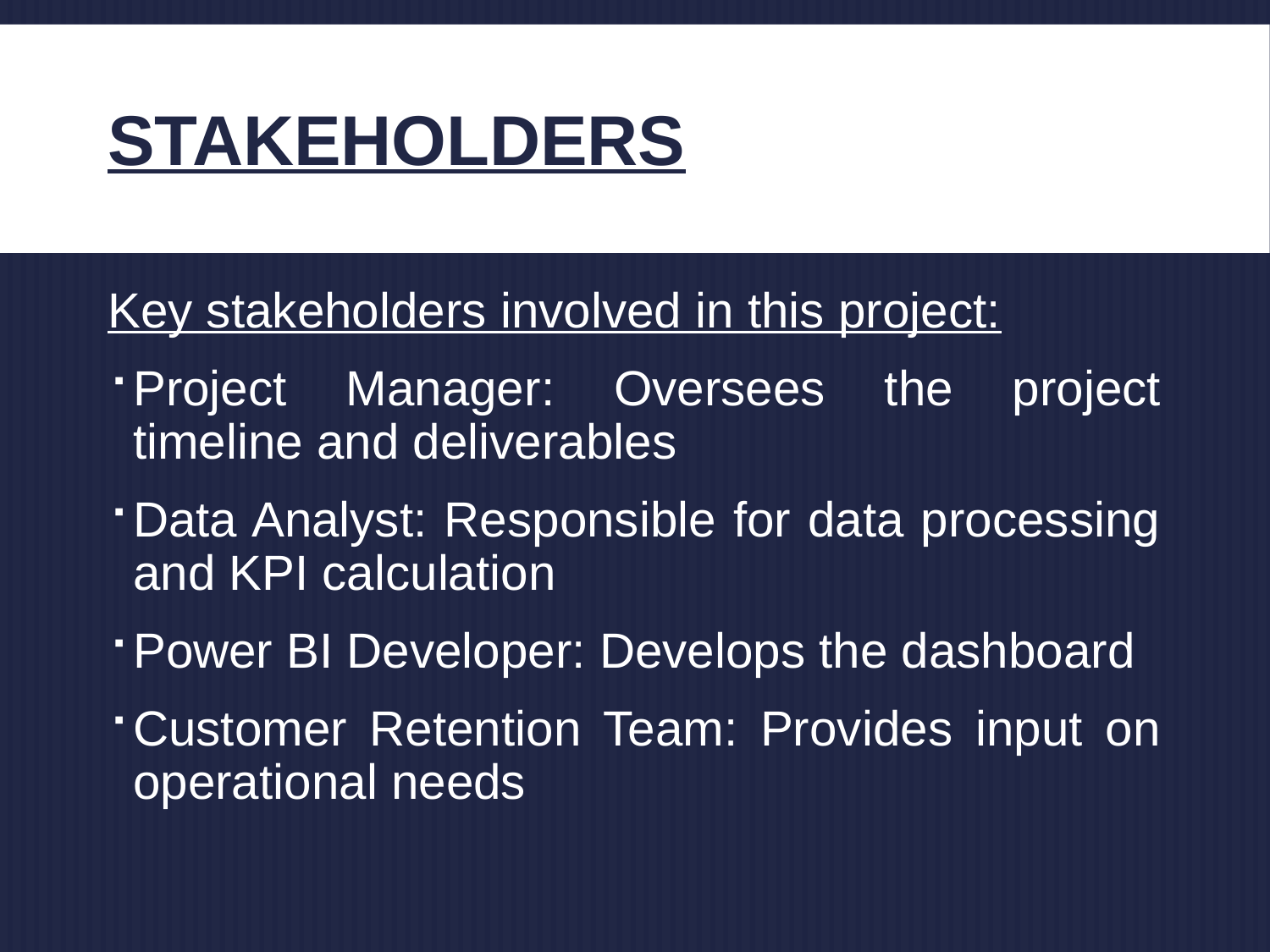

# Stakeholders
Key stakeholders involved in this project:
Project Manager: Oversees the project timeline and deliverables
Data Analyst: Responsible for data processing and KPI calculation
Power BI Developer: Develops the dashboard
Customer Retention Team: Provides input on operational needs